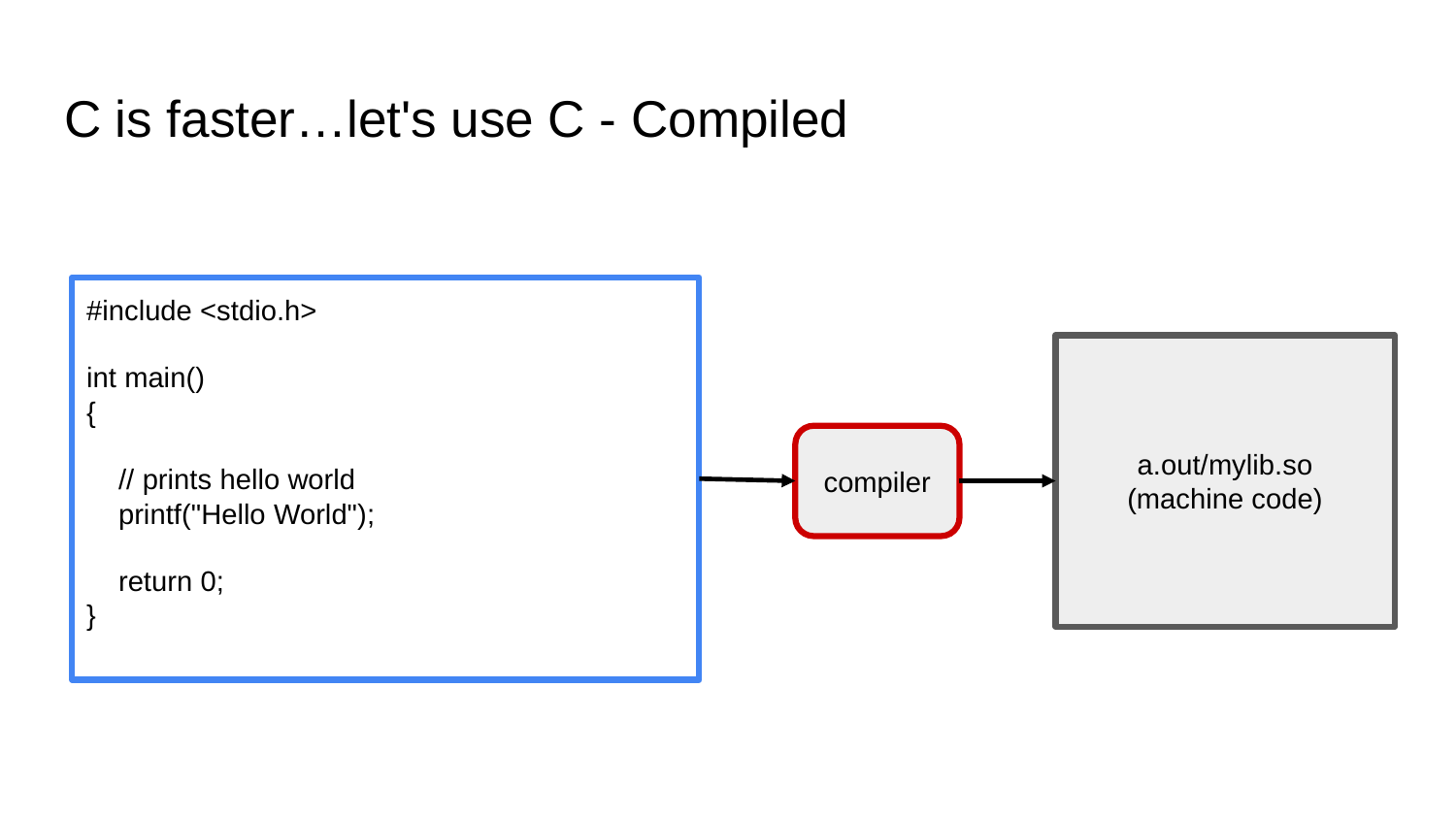

# C is faster…let's use C - Compiled
#include <stdio.h>

int main()
{

    // prints hello world
    printf("Hello World");

    return 0;
}

a.out/mylib.so
(machine code)
compiler